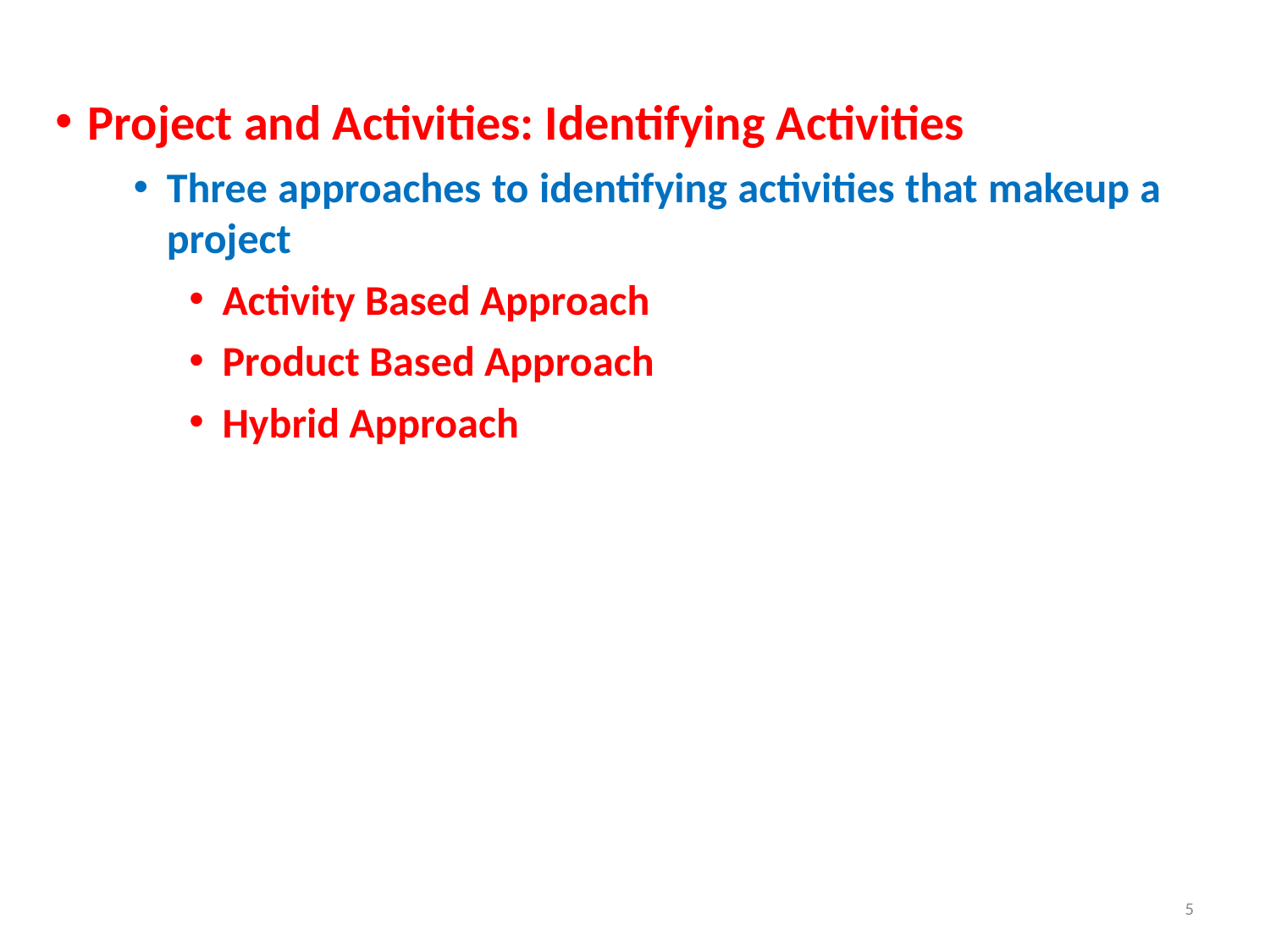

#
Project and Activities: Identifying Activities
Three approaches to identifying activities that makeup a project
Activity Based Approach
Product Based Approach
Hybrid Approach
5